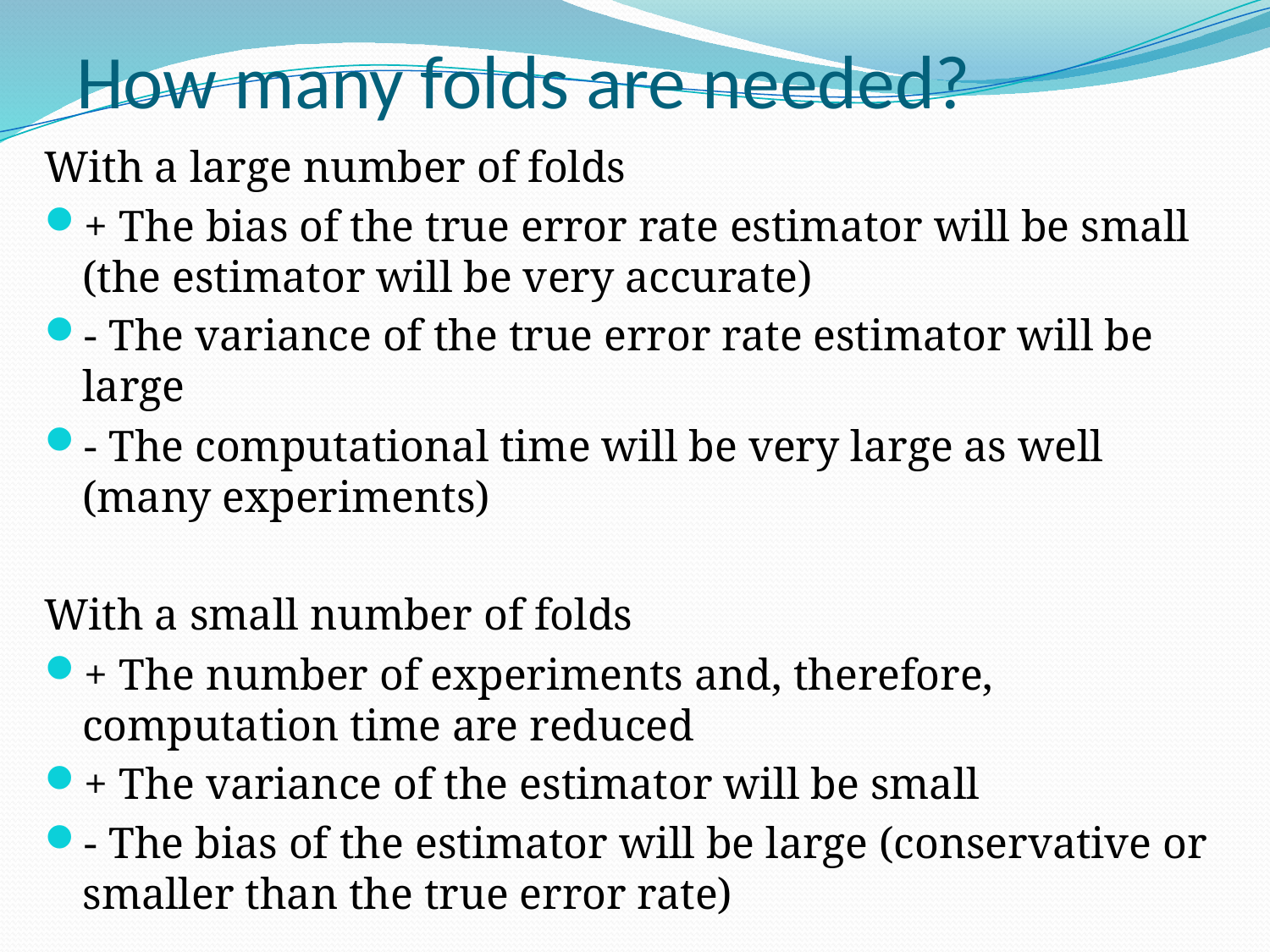

How many folds are needed?
With a large number of folds
+ The bias of the true error rate estimator will be small (the estimator will be very accurate)
- The variance of the true error rate estimator will be large
- The computational time will be very large as well (many experiments)

With a small number of folds
+ The number of experiments and, therefore, computation time are reduced
+ The variance of the estimator will be small
- The bias of the estimator will be large (conservative or smaller than the true error rate)